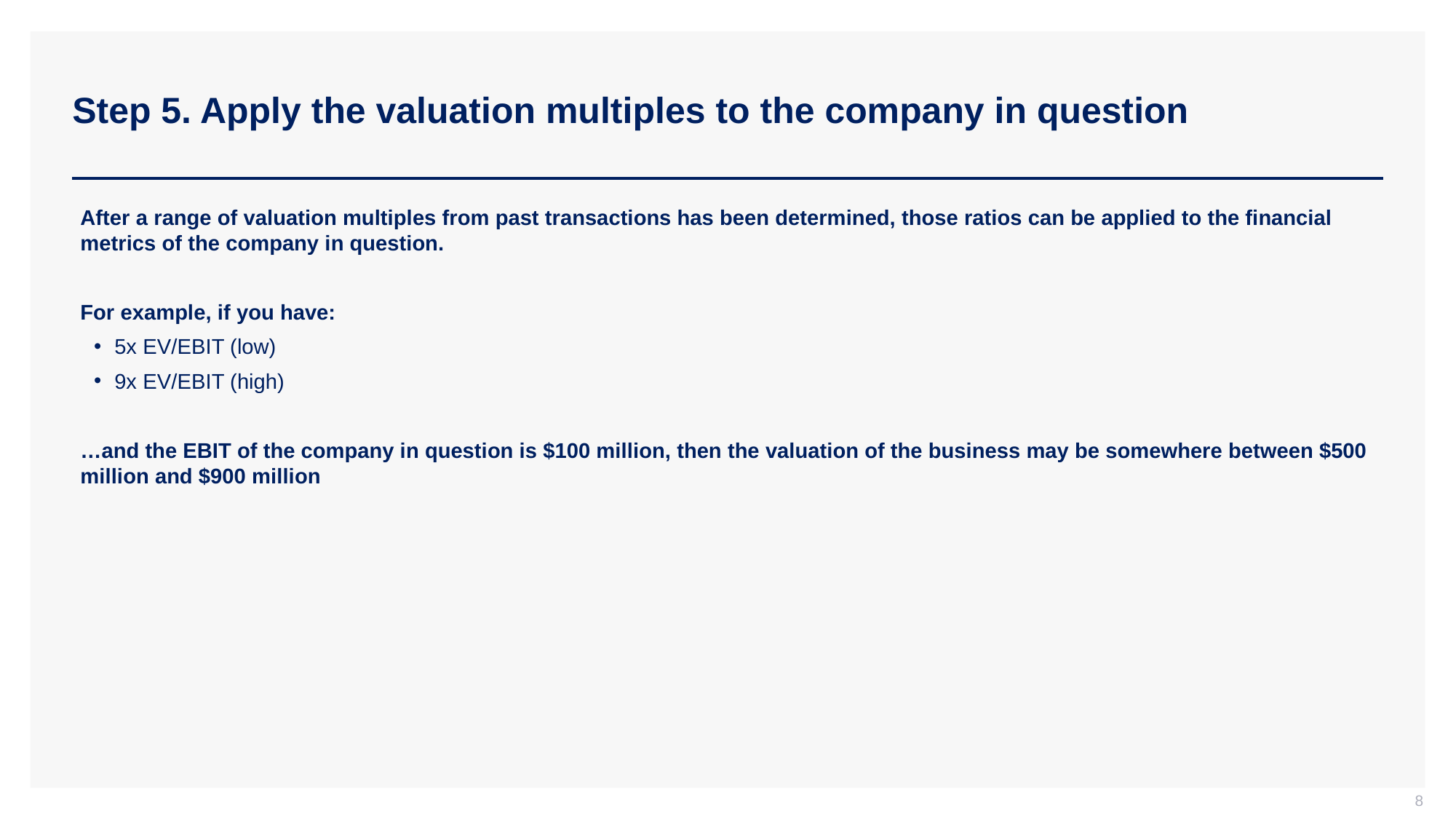

# Step 5. Apply the valuation multiples to the company in question
After a range of valuation multiples from past transactions has been determined, those ratios can be applied to the financial metrics of the company in question.

For example, if you have:
5x EV/EBIT (low)
9x EV/EBIT (high)

…and the EBIT of the company in question is $100 million, then the valuation of the business may be somewhere between $500 million and $900 million
8